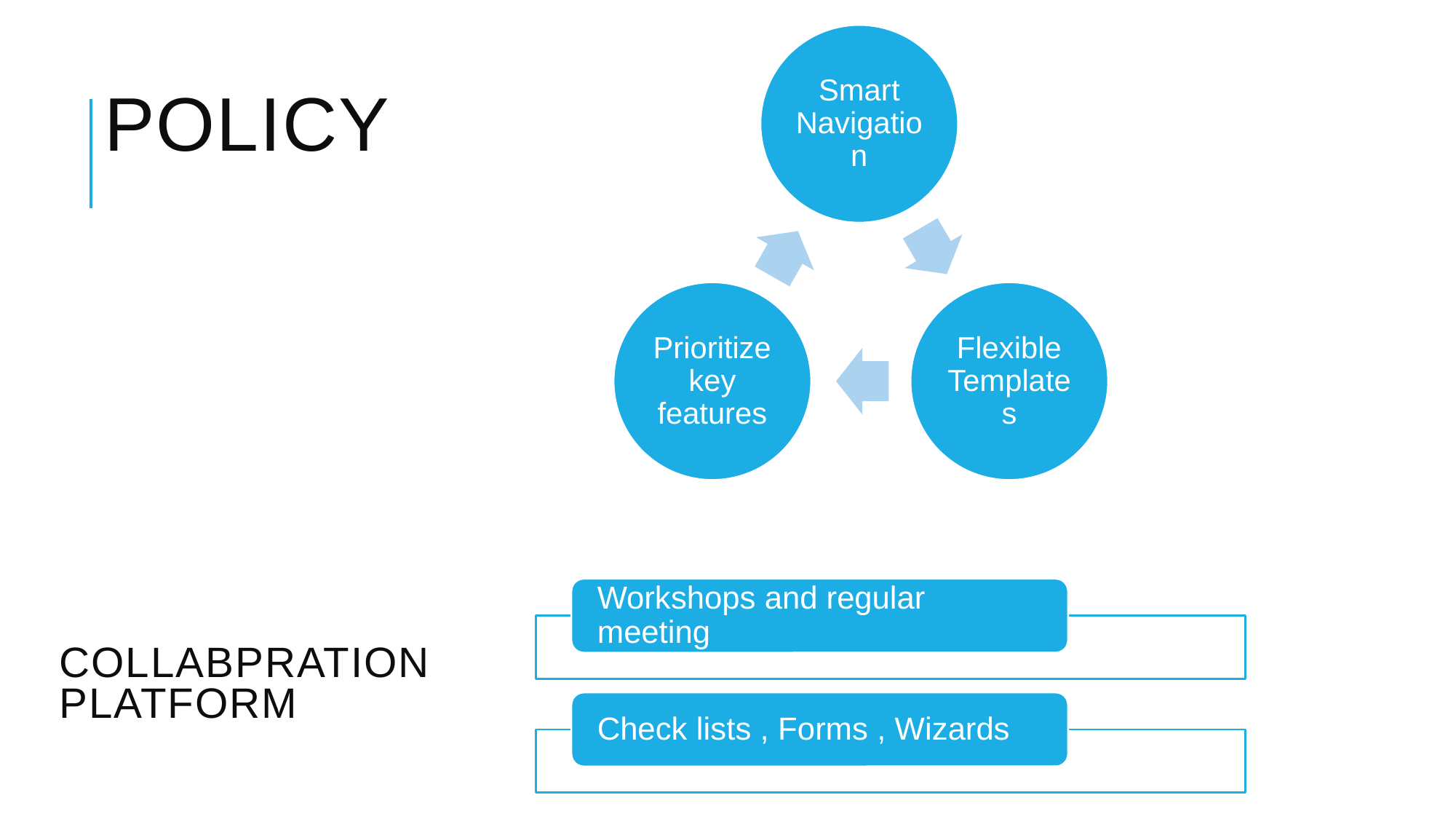

Smart Navigation

Flexible Templates

Prioritize key features

# POLICY
Workshops and regular meeting
Check lists , Forms , Wizards
COLLABPRATION PLATFORM